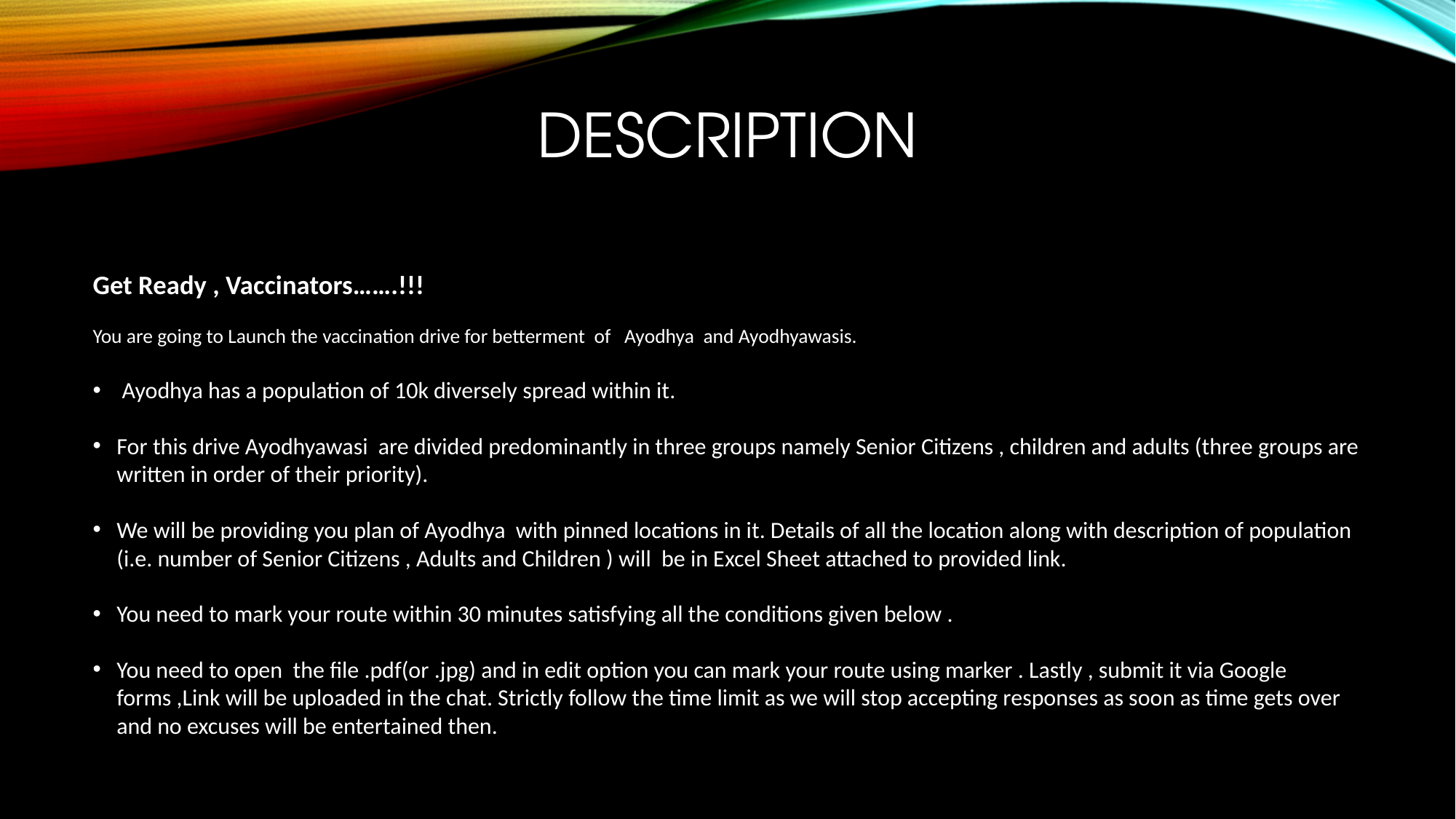

# Description
Get Ready , Vaccinators…….!!!

You are going to Launch the vaccination drive for betterment  of   Ayodhya  and Ayodhyawasis.

 Ayodhya has a population of 10k diversely spread within it.

For this drive Ayodhyawasi  are divided predominantly in three groups namely Senior Citizens , children and adults (three groups are written in order of their priority).

We will be providing you plan of Ayodhya  with pinned locations in it. Details of all the location along with description of population (i.e. number of Senior Citizens , Adults and Children ) will  be in Excel Sheet attached to provided link.

You need to mark your route within 30 minutes satisfying all the conditions given below .

You need to open  the file .pdf(or .jpg) and in edit option you can mark your route using marker . Lastly , submit it via Google forms ,Link will be uploaded in the chat. Strictly follow the time limit as we will stop accepting responses as soon as time gets over and no excuses will be entertained then.